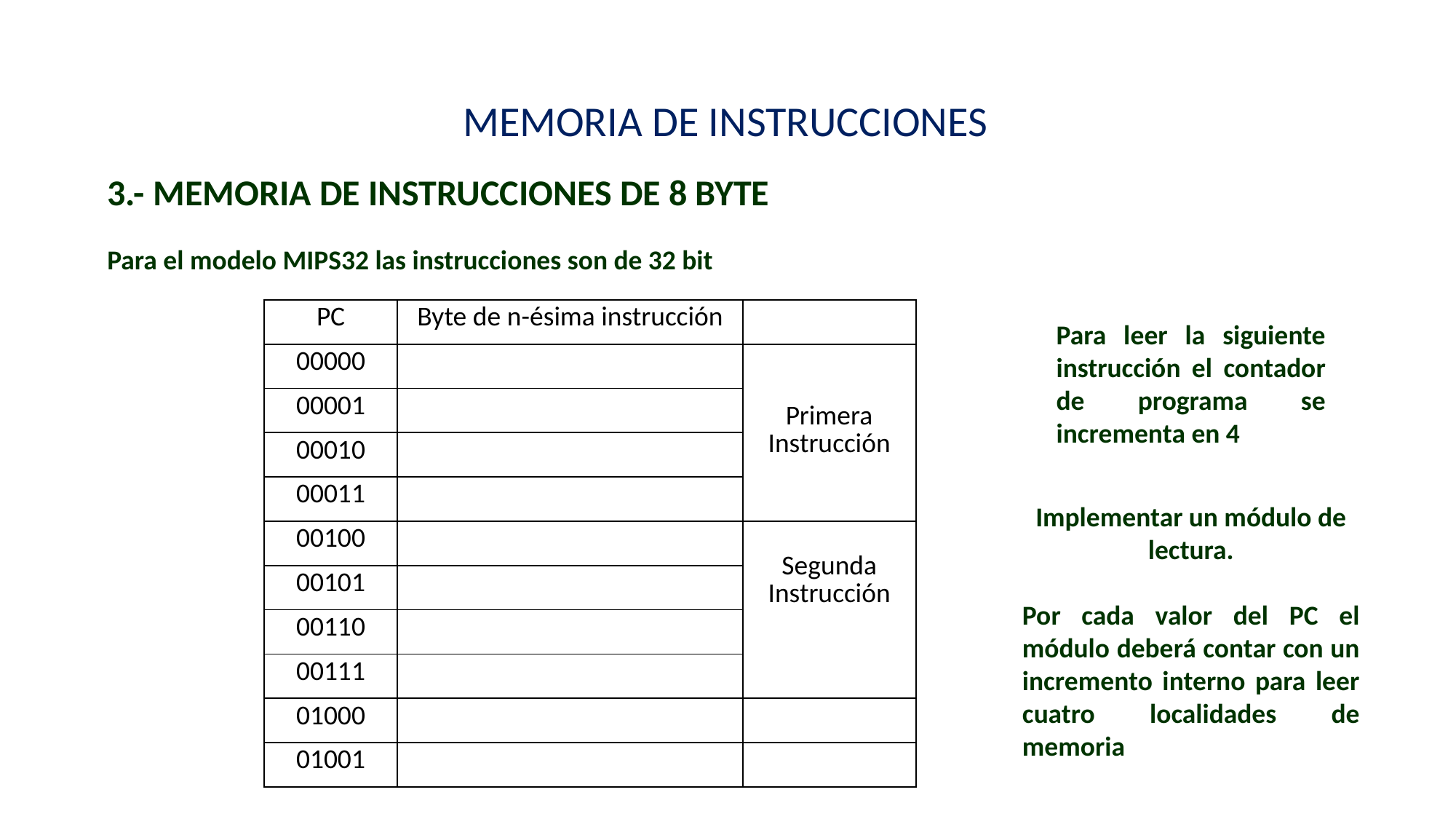

MEMORIA DE INSTRUCCIONES
3.- MEMORIA DE INSTRUCCIONES DE 8 BYTE
Para el modelo MIPS32 las instrucciones son de 32 bit
| PC | Byte de n-ésima instrucción |  |
| --- | --- | --- |
| 00000 |  | Primera Instrucción |
| 00001 |  |  |
| 00010 |  |  |
| 00011 |  |  |
| 00100 |  | Segunda Instrucción |
| 00101 |  |  |
| 00110 |  |  |
| 00111 |  |  |
| 01000 |  |  |
| 01001 |  |  |
Para leer la siguiente instrucción el contador de programa se incrementa en 4
Implementar un módulo de lectura.

Por cada valor del PC el módulo deberá contar con un incremento interno para leer cuatro localidades de memoria